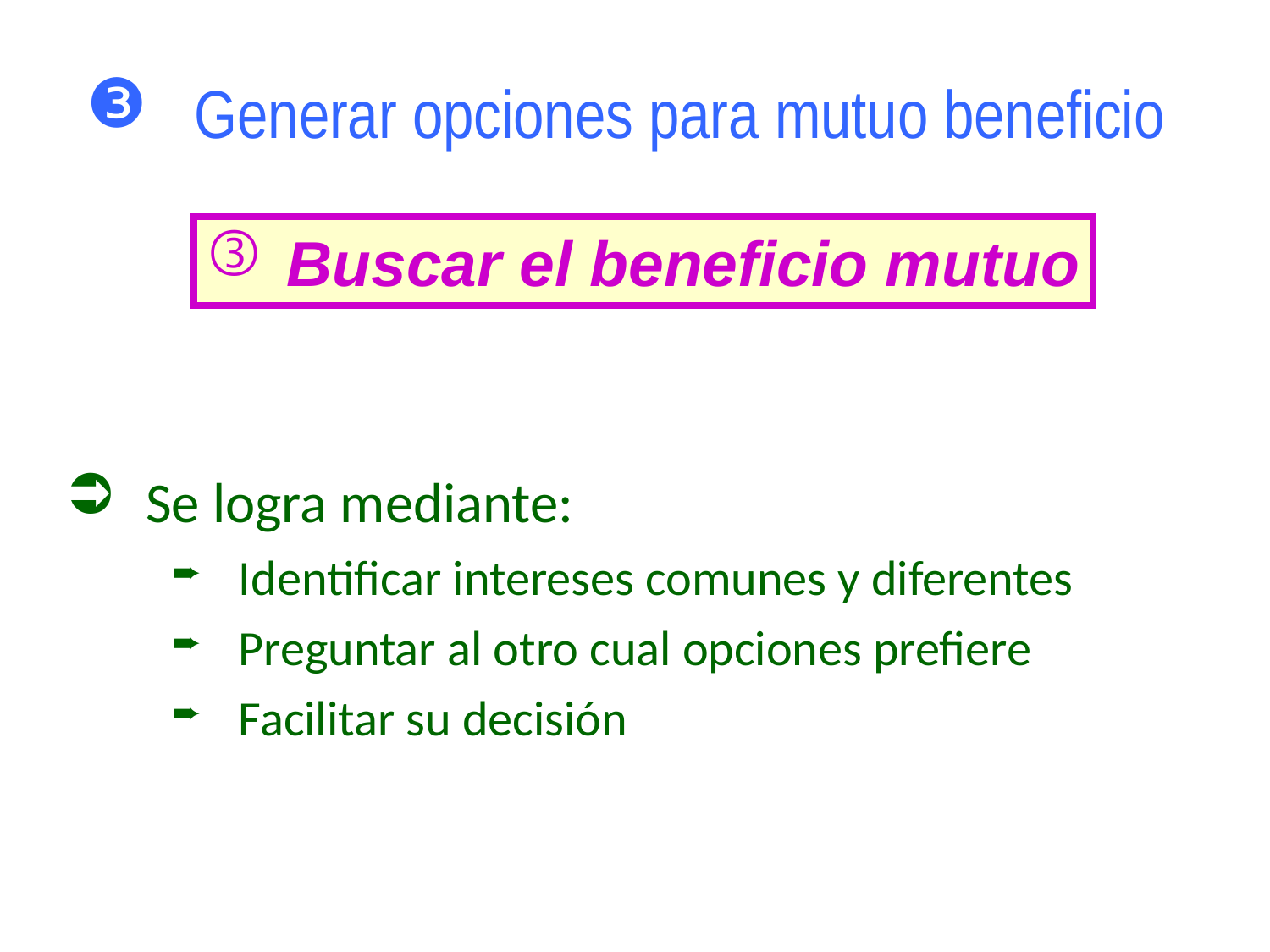

# Generar opciones para mutuo beneficio
Buscar el beneficio mutuo

Se logra mediante:
Identificar intereses comunes y diferentes
Preguntar al otro cual opciones prefiere
Facilitar su decisión